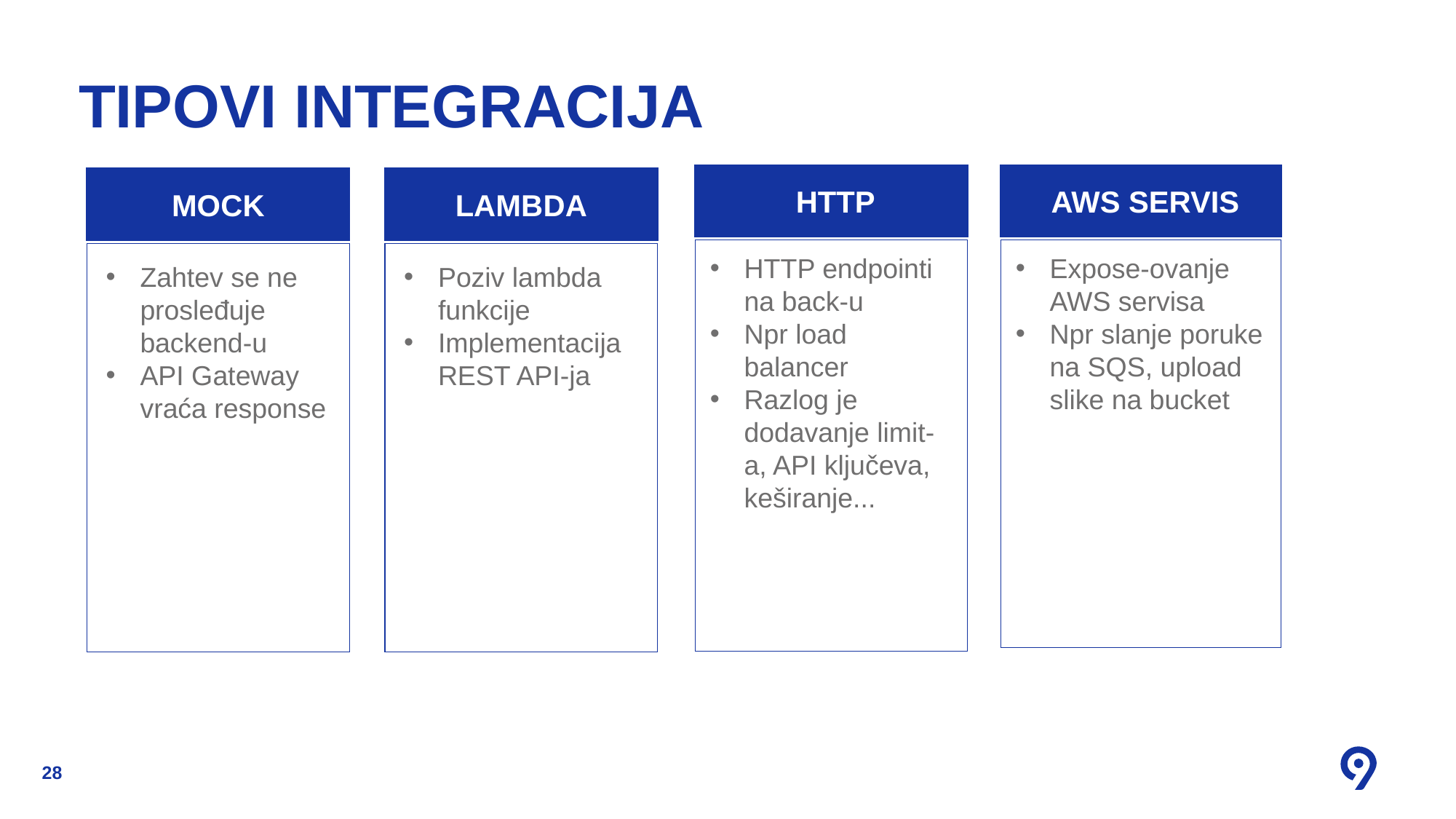

# Tipovi integracija
 AWS SERVIS
 HTTP
MOCK
LAMBDA

Expose-ovanje AWS servisa
Npr slanje poruke na SQS, upload slike na bucket
HTTP endpointi na back-u
Npr load balancer
Razlog je dodavanje limit-a, API ključeva, keširanje...

Zahtev se ne prosleđuje backend-u
API Gateway vraća response
Poziv lambda funkcije
Implementacija REST API-ja

28